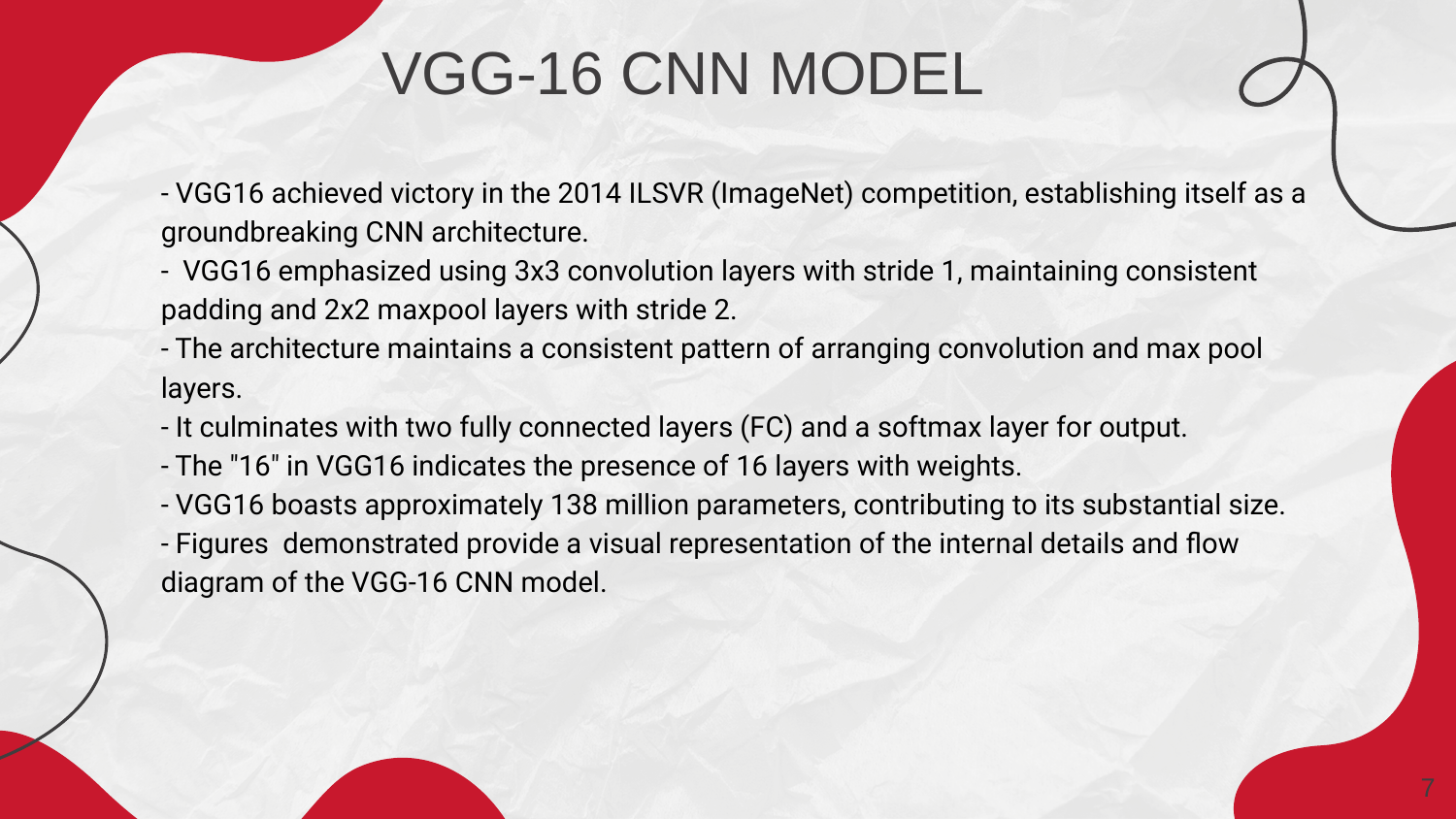

# VGG-16 CNN MODEL
- VGG16 achieved victory in the 2014 ILSVR (ImageNet) competition, establishing itself as a groundbreaking CNN architecture.
-  VGG16 emphasized using 3x3 convolution layers with stride 1, maintaining consistent padding and 2x2 maxpool layers with stride 2.
- The architecture maintains a consistent pattern of arranging convolution and max pool layers.
- It culminates with two fully connected layers (FC) and a softmax layer for output.
- The "16" in VGG16 indicates the presence of 16 layers with weights.
- VGG16 boasts approximately 138 million parameters, contributing to its substantial size.
- Figures  demonstrated provide a visual representation of the internal details and flow diagram of the VGG-16 CNN model.
7